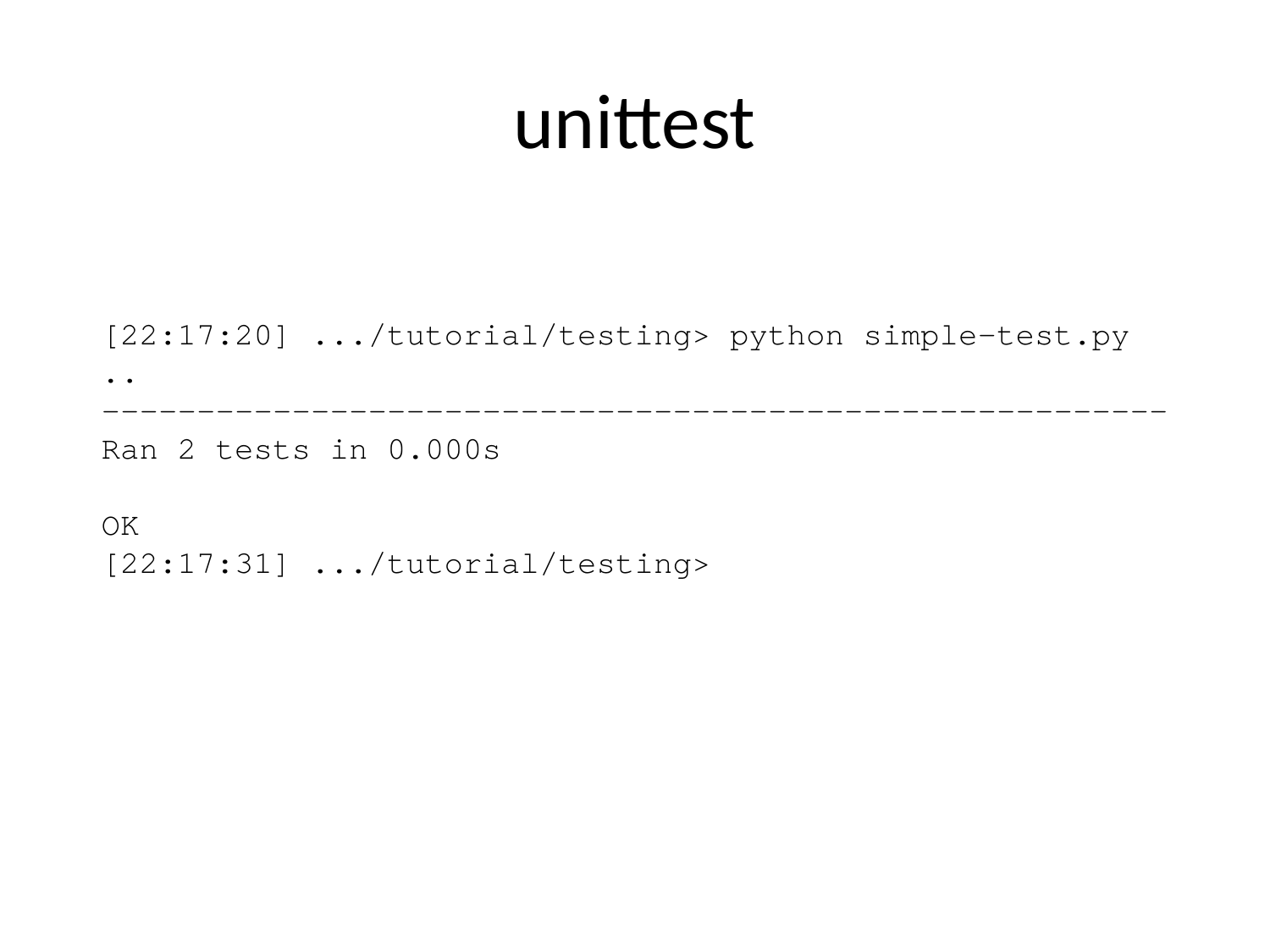

# unittest
[22:17:20] .../tutorial/testing> python simple-test.py
..
--------------------------------------------------------
Ran 2 tests in 0.000s

OK
[22:17:31] .../tutorial/testing>